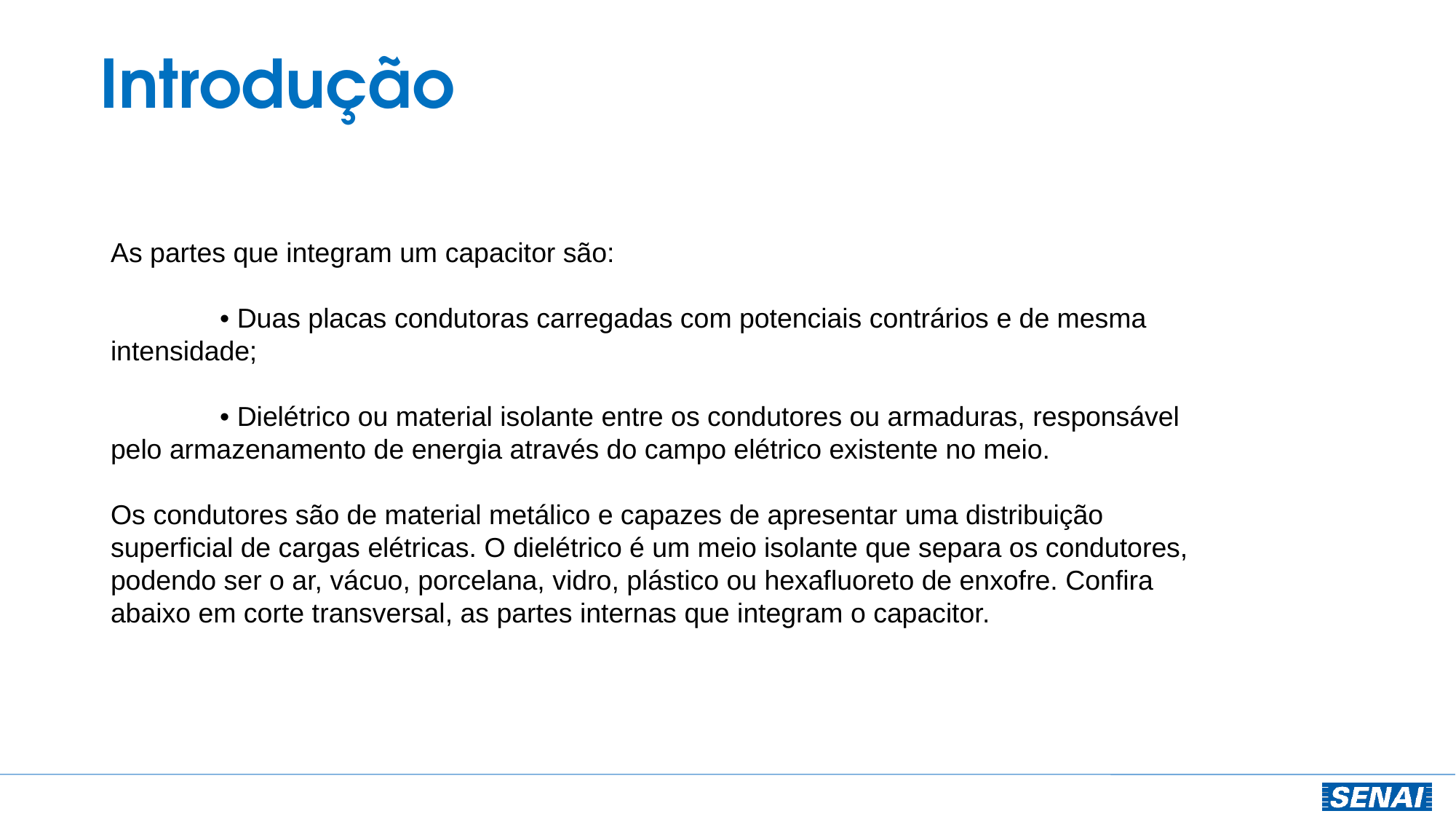

# Introdução
As partes que integram um capacitor são:

	• Duas placas condutoras carregadas com potenciais contrários e de mesma intensidade;

	• Dielétrico ou material isolante entre os condutores ou armaduras, responsável pelo armazenamento de energia através do campo elétrico existente no meio.

Os condutores são de material metálico e capazes de apresentar uma distribuição superficial de cargas elétricas. O dielétrico é um meio isolante que separa os condutores, podendo ser o ar, vácuo, porcelana, vidro, plástico ou hexafluoreto de enxofre. Confira abaixo em corte transversal, as partes internas que integram o capacitor.